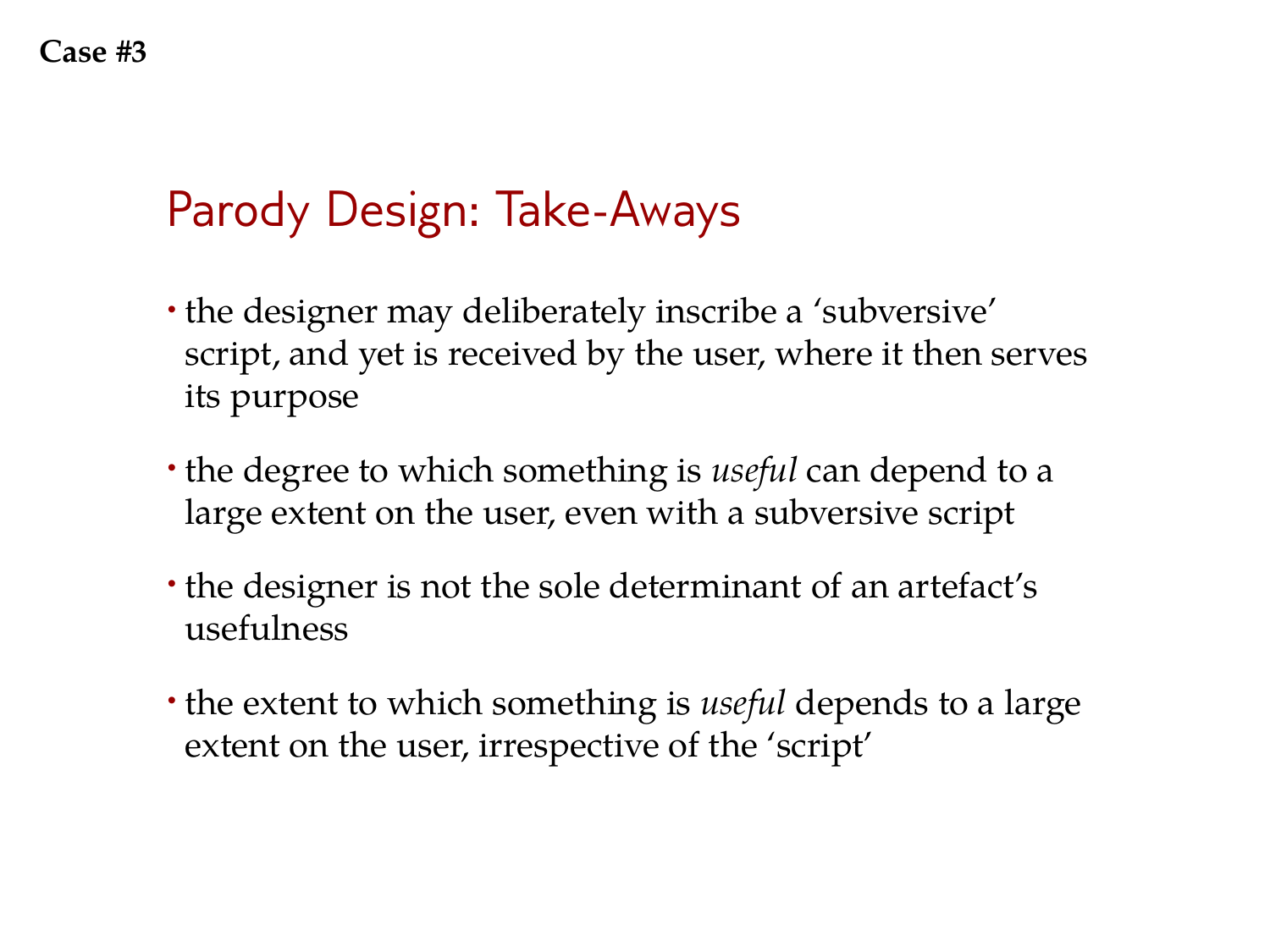

Case #3
# Parody Design: Take-Aways
the designer may deliberately inscribe a ‘subversive’ script, and yet is received by the user, where it then serves its purpose
the degree to which something is useful can depend to a large extent on the user, even with a subversive script
the designer is not the sole determinant of an artefact’s usefulness
the extent to which something is useful depends to a large extent on the user, irrespective of the ‘script’